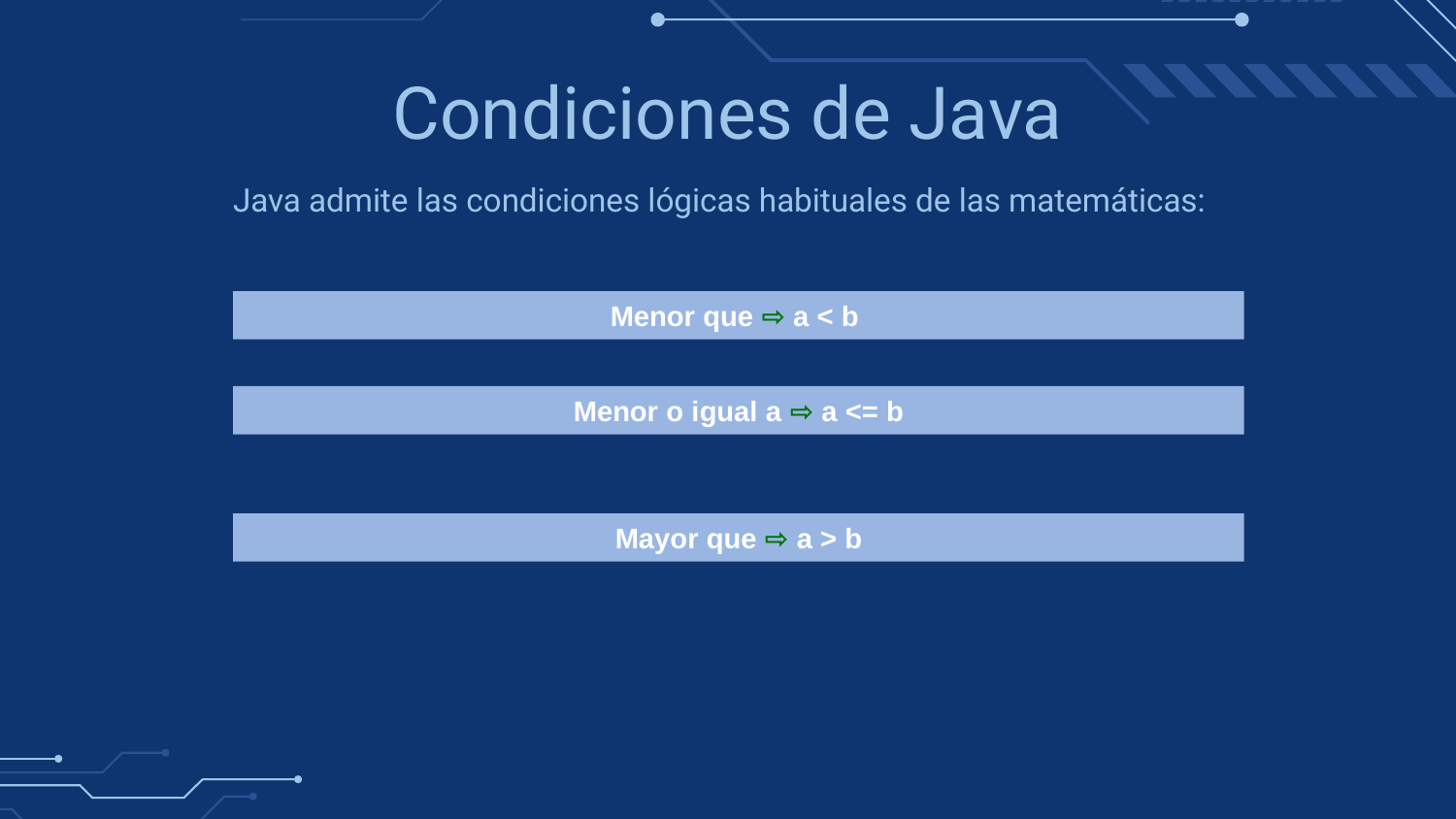

# Condiciones de Java
Java admite las condiciones lógicas habituales de las matemáticas:
Menor que ⇨ a < b
Menor o igual a ⇨ a <= b
Mayor que ⇨ a > b